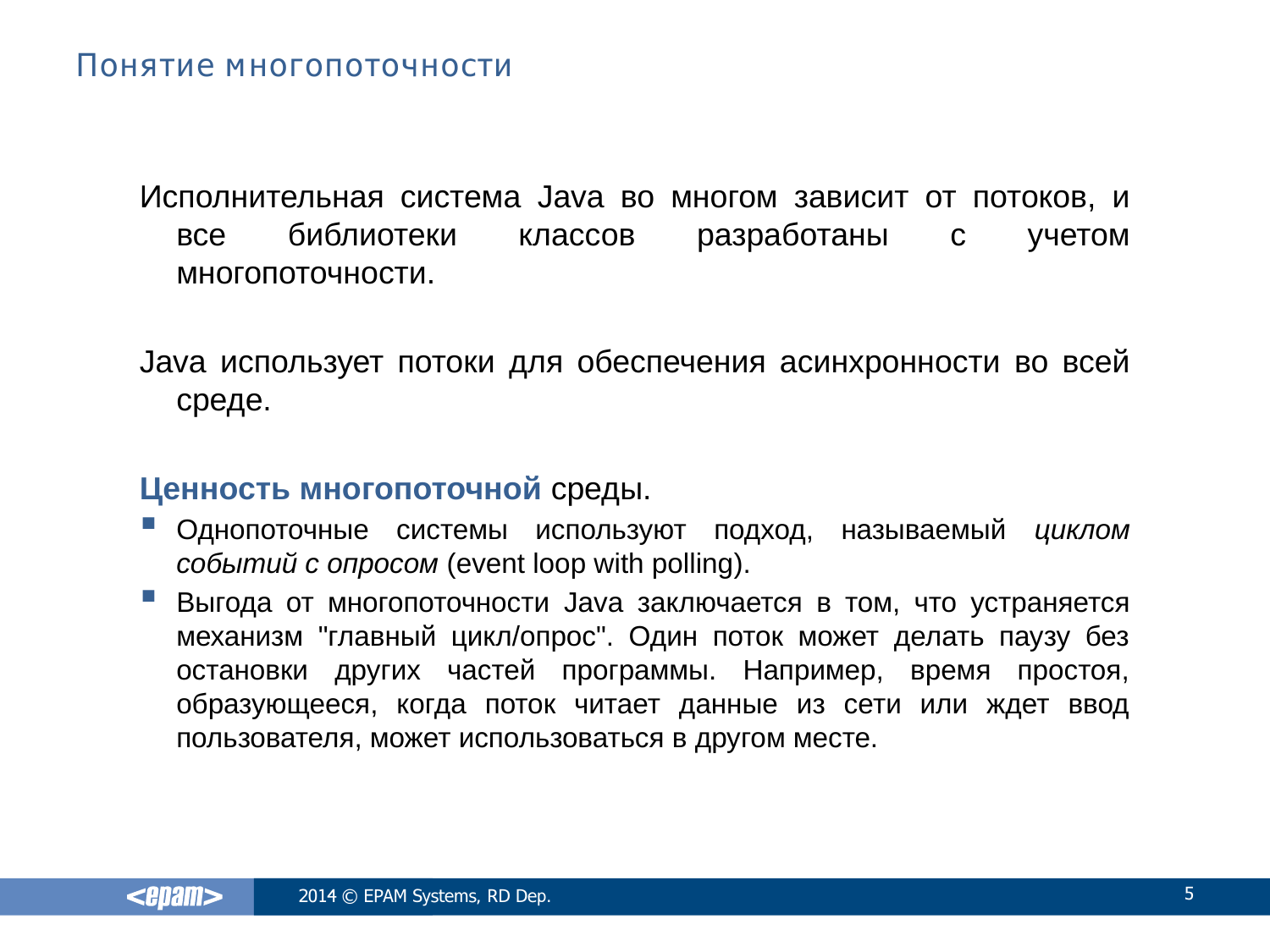

# Понятие многопоточности
Исполнительная система Java во многом зависит от потоков, и все библиотеки классов разработаны с учетом многопоточности.

Java использует потоки для обеспечения асинхронности во всей среде.

Ценность многопоточной среды.
Однопоточные системы используют подход, называемый циклом событий с опросом (event loop with polling).
Выгода от многопоточности Java заключается в том, что устраняется механизм "главный цикл/опрос". Один поток может делать паузу без остановки других частей программы. Например, время простоя, образующееся, когда поток читает данные из сети или ждет ввод пользователя, может использоваться в другом месте.
5
2014 © EPAM Systems, RD Dep.